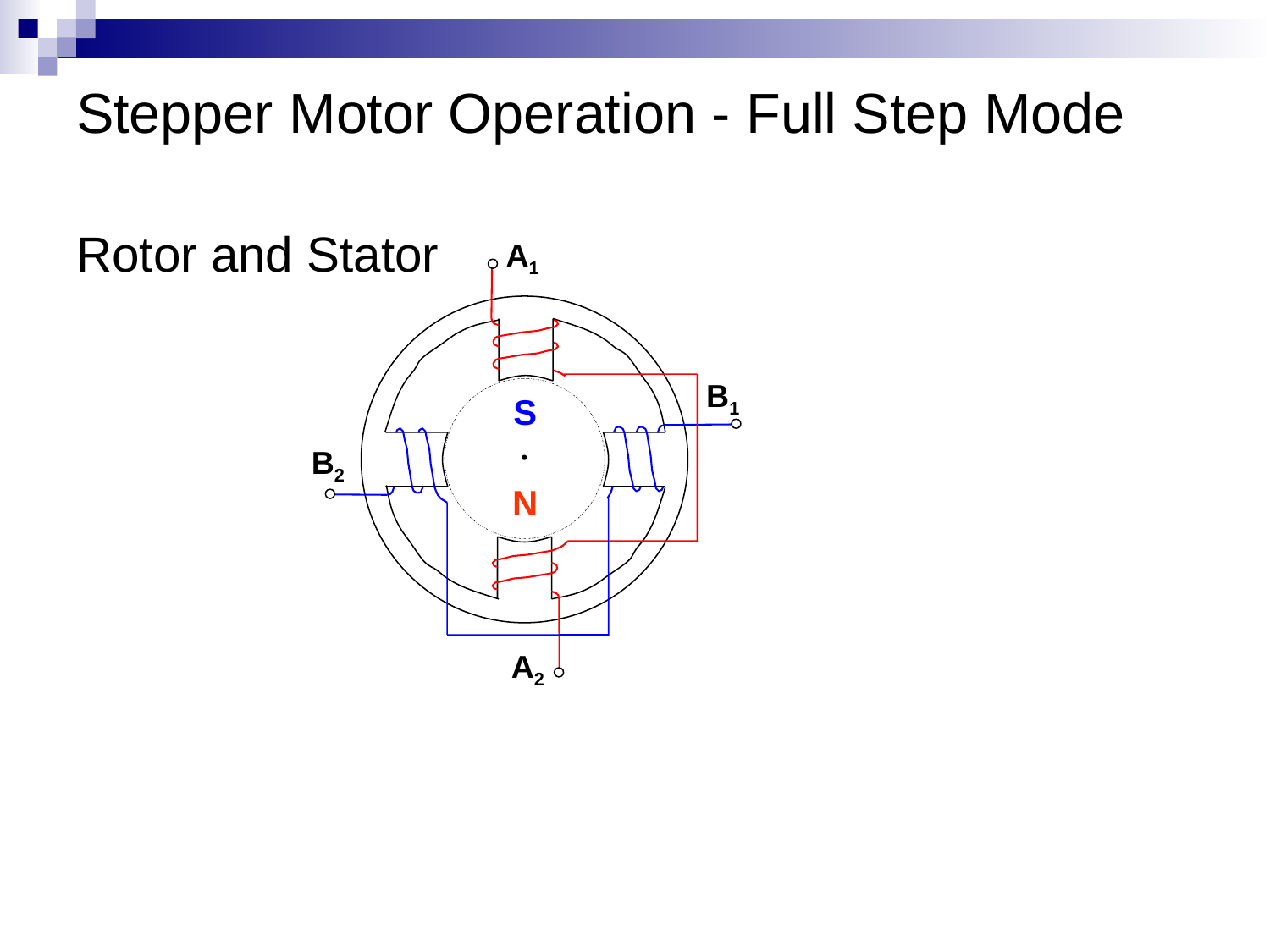

# Stepper Motor Operation - Full Step Mode
Rotor and Stator
A1

B1

B2

A2

S

N